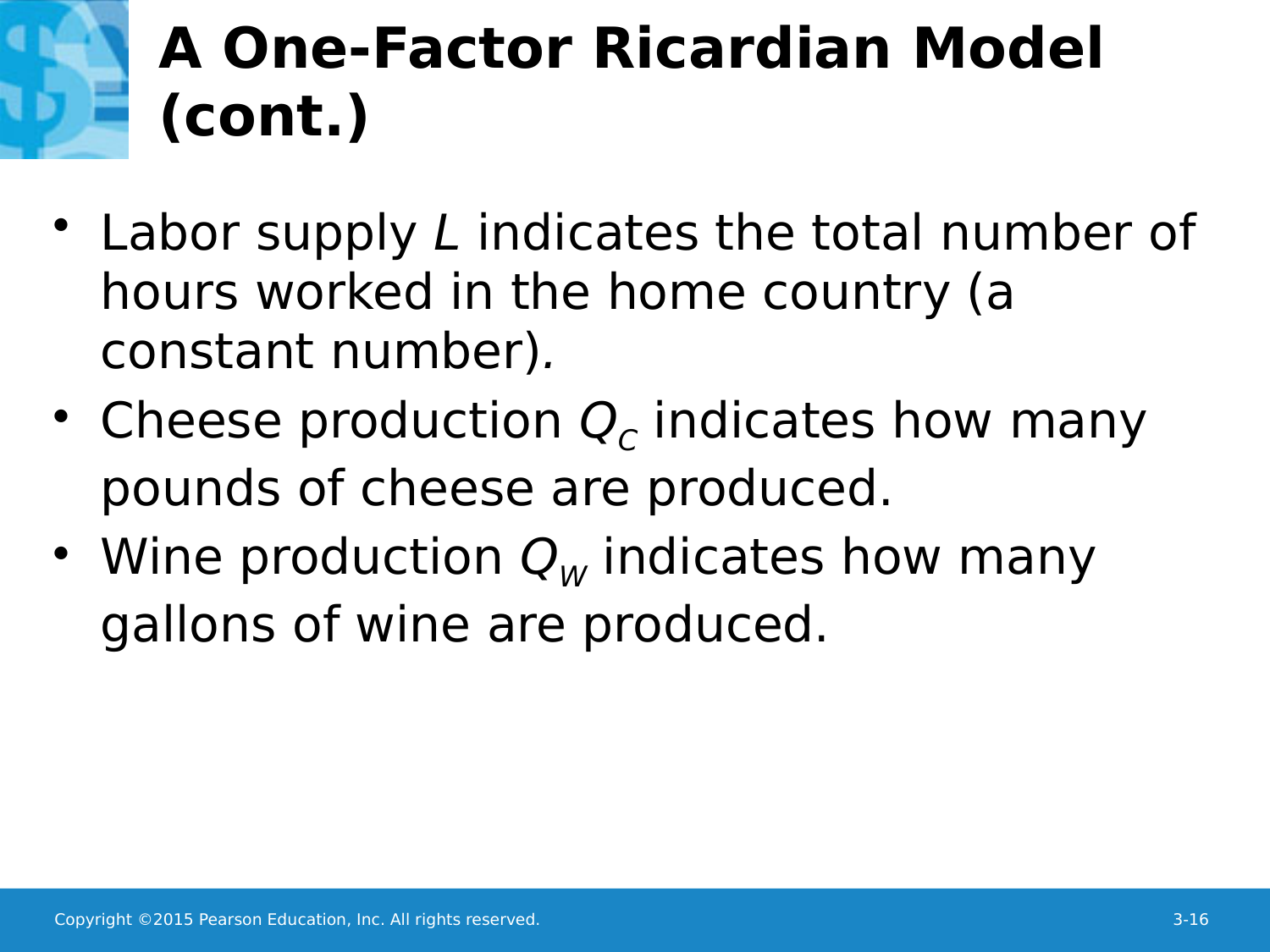

# A One-Factor Ricardian Model (cont.)
Labor supply L indicates the total number of hours worked in the home country (a constant number).
Cheese production QC indicates how many pounds of cheese are produced.
Wine production QW indicates how many gallons of wine are produced.